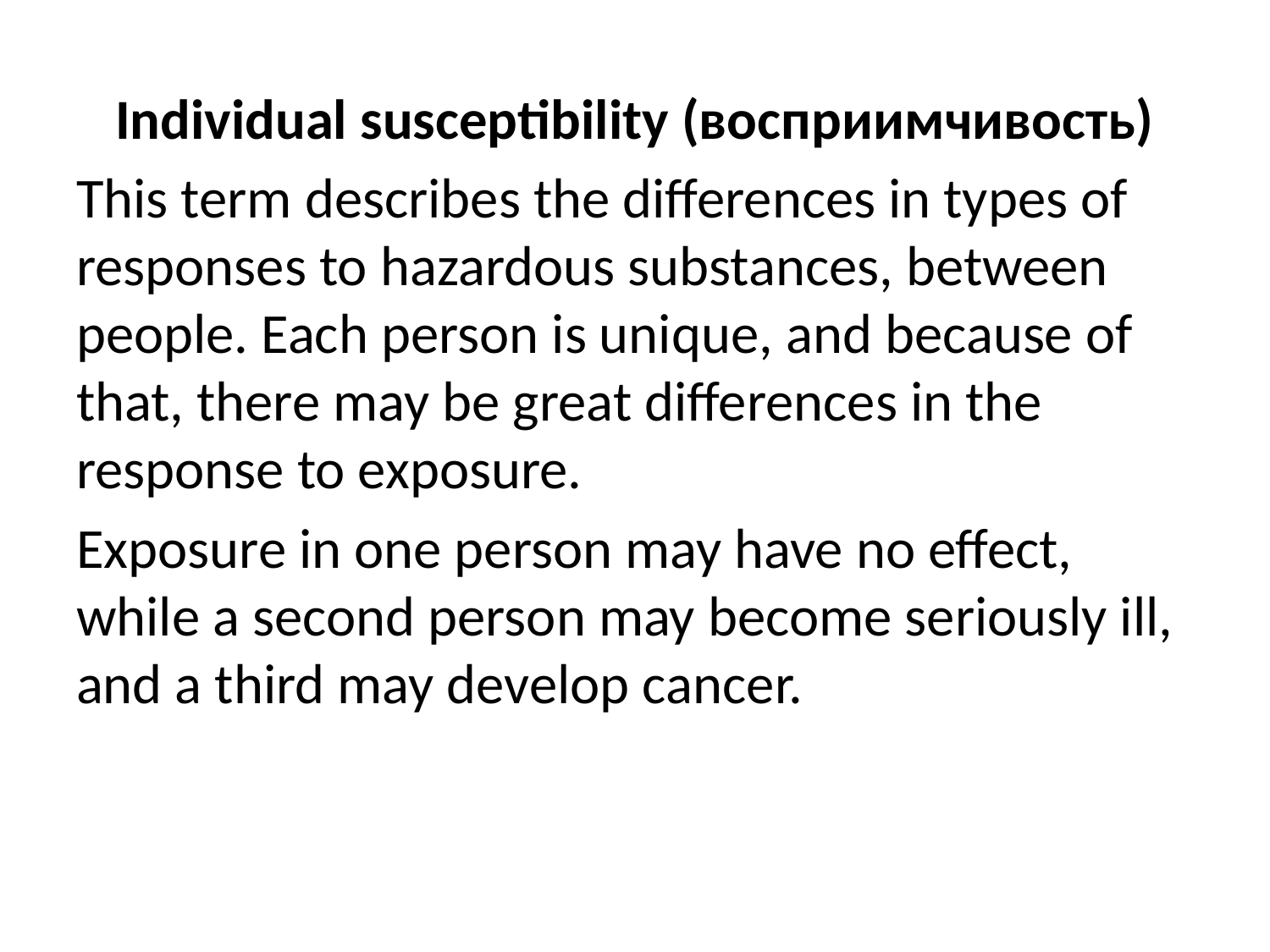

Individual susceptibility (восприимчивость)
This term describes the differences in types of responses to hazardous substances, between people. Each person is unique, and because of that, there may be great differences in the response to exposure.
Exposure in one person may have no effect, while a second person may become seriously ill, and a third may develop cancer.